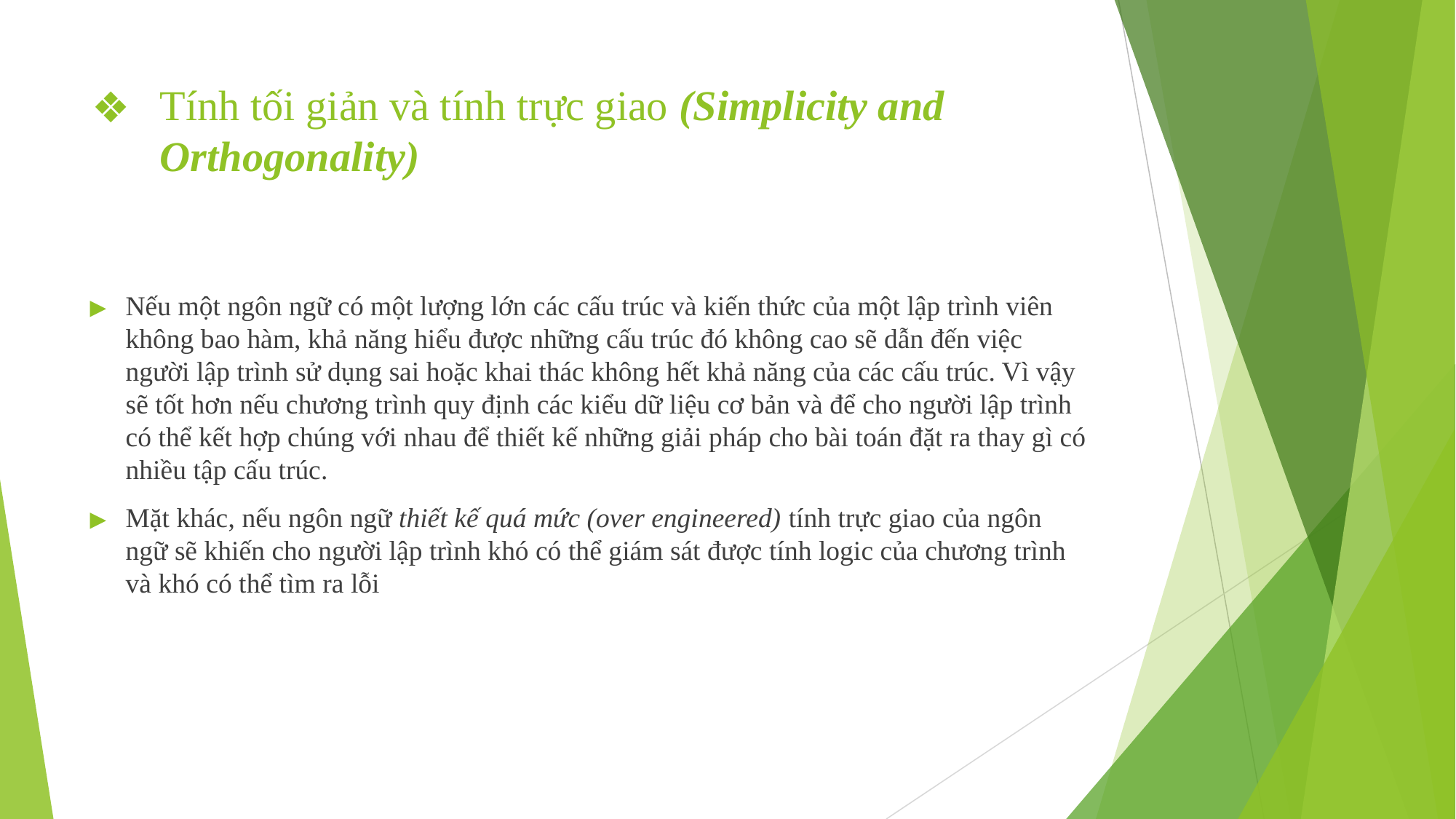

# Tính tối giản và tính trực giao (Simplicity and Orthogonality)
Nếu một ngôn ngữ có một lượng lớn các cấu trúc và kiến thức của một lập trình viên không bao hàm, khả năng hiểu được những cấu trúc đó không cao sẽ dẫn đến việc người lập trình sử dụng sai hoặc khai thác không hết khả năng của các cấu trúc. Vì vậy sẽ tốt hơn nếu chương trình quy định các kiểu dữ liệu cơ bản và để cho người lập trình có thể kết hợp chúng với nhau để thiết kế những giải pháp cho bài toán đặt ra thay gì có nhiều tập cấu trúc.
Mặt khác, nếu ngôn ngữ thiết kế quá mức (over engineered) tính trực giao của ngôn ngữ sẽ khiến cho người lập trình khó có thể giám sát được tính logic của chương trình và khó có thể tìm ra lỗi